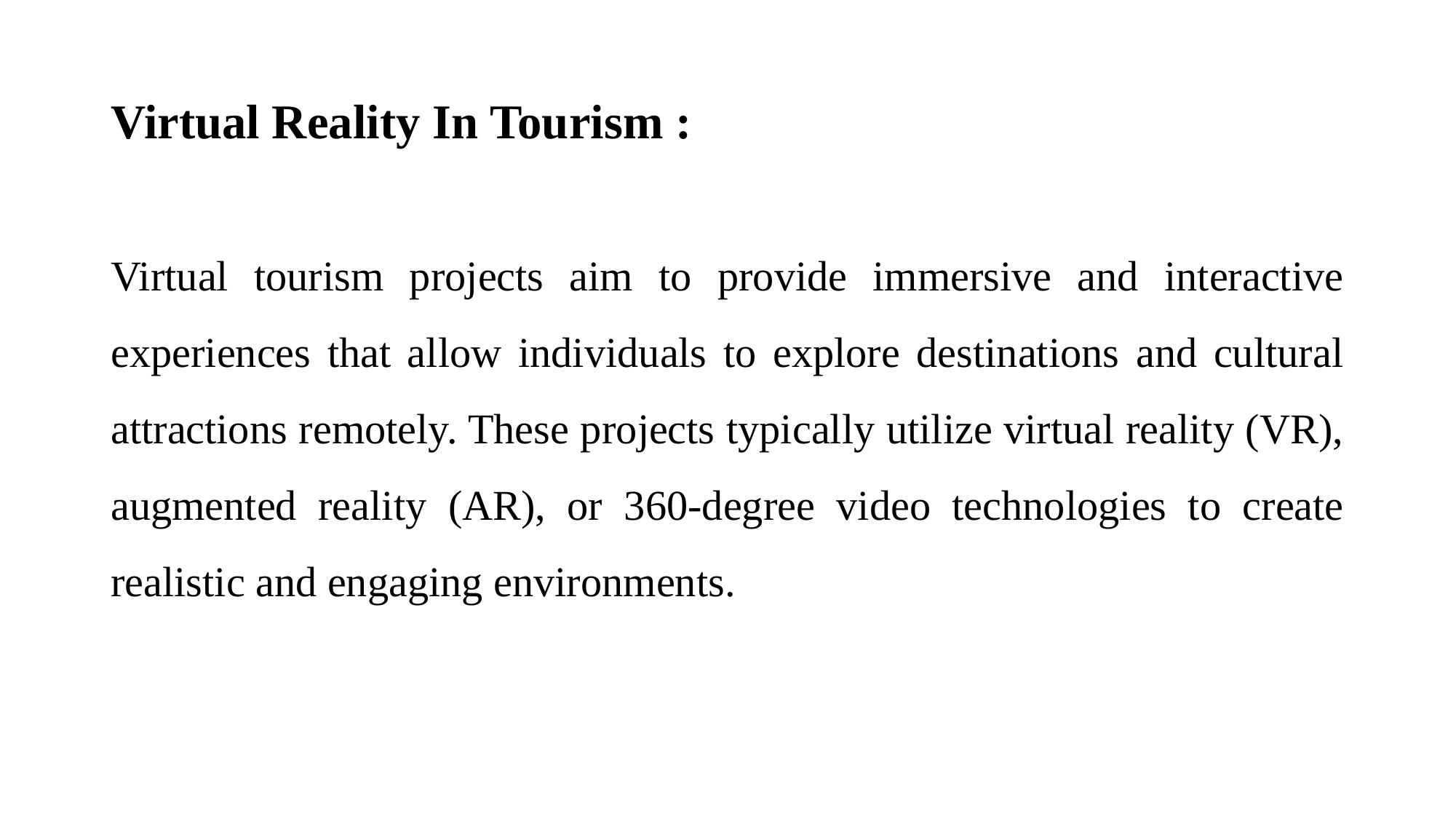

# Virtual Reality In Tourism :
Virtual tourism projects aim to provide immersive and interactive experiences that allow individuals to explore destinations and cultural attractions remotely. These projects typically utilize virtual reality (VR), augmented reality (AR), or 360-degree video technologies to create realistic and engaging environments.